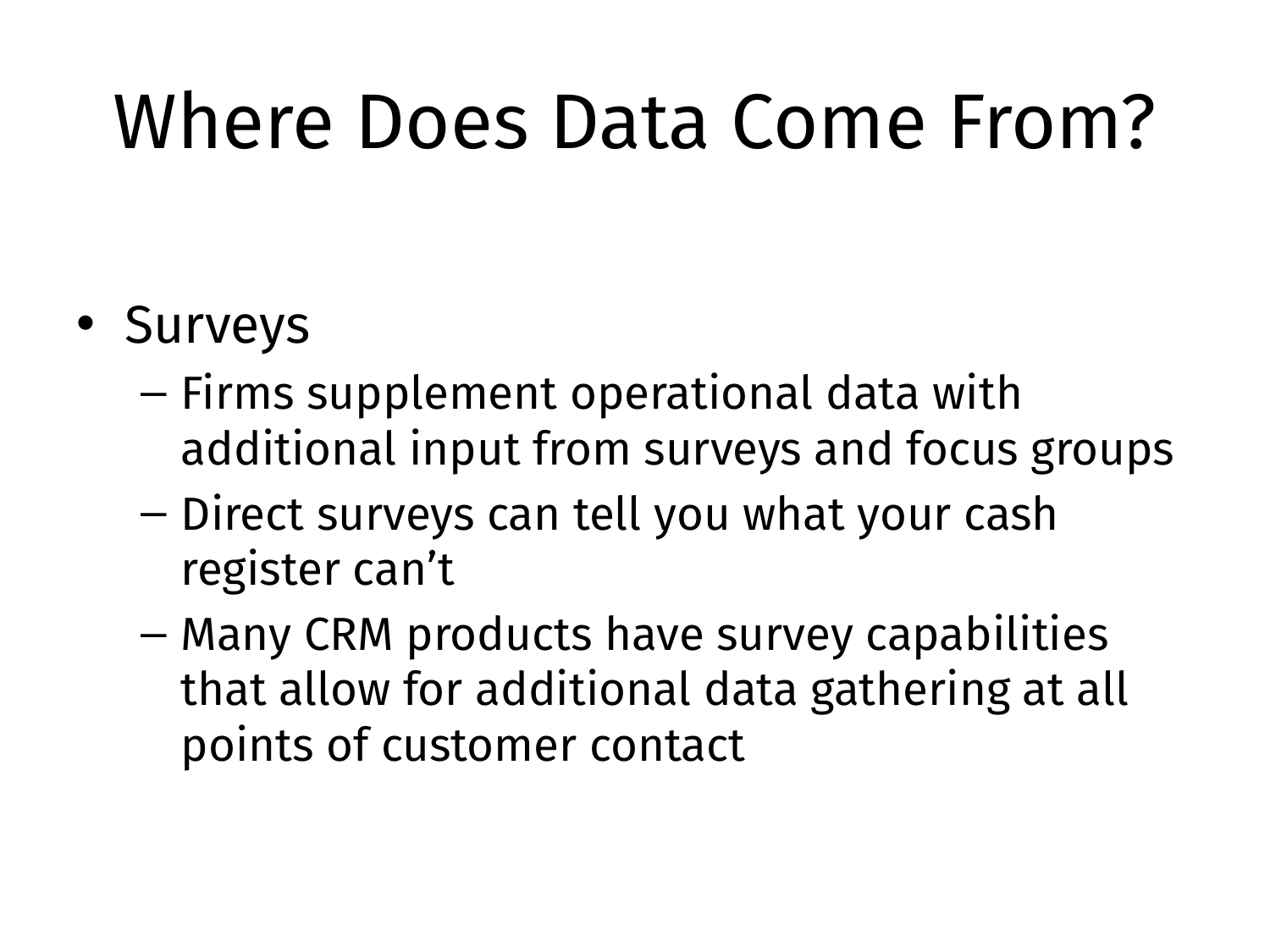

# Where Does Data Come From?
Surveys
Firms supplement operational data with additional input from surveys and focus groups
Direct surveys can tell you what your cash register can’t
Many CRM products have survey capabilities that allow for additional data gathering at all points of customer contact

11-20